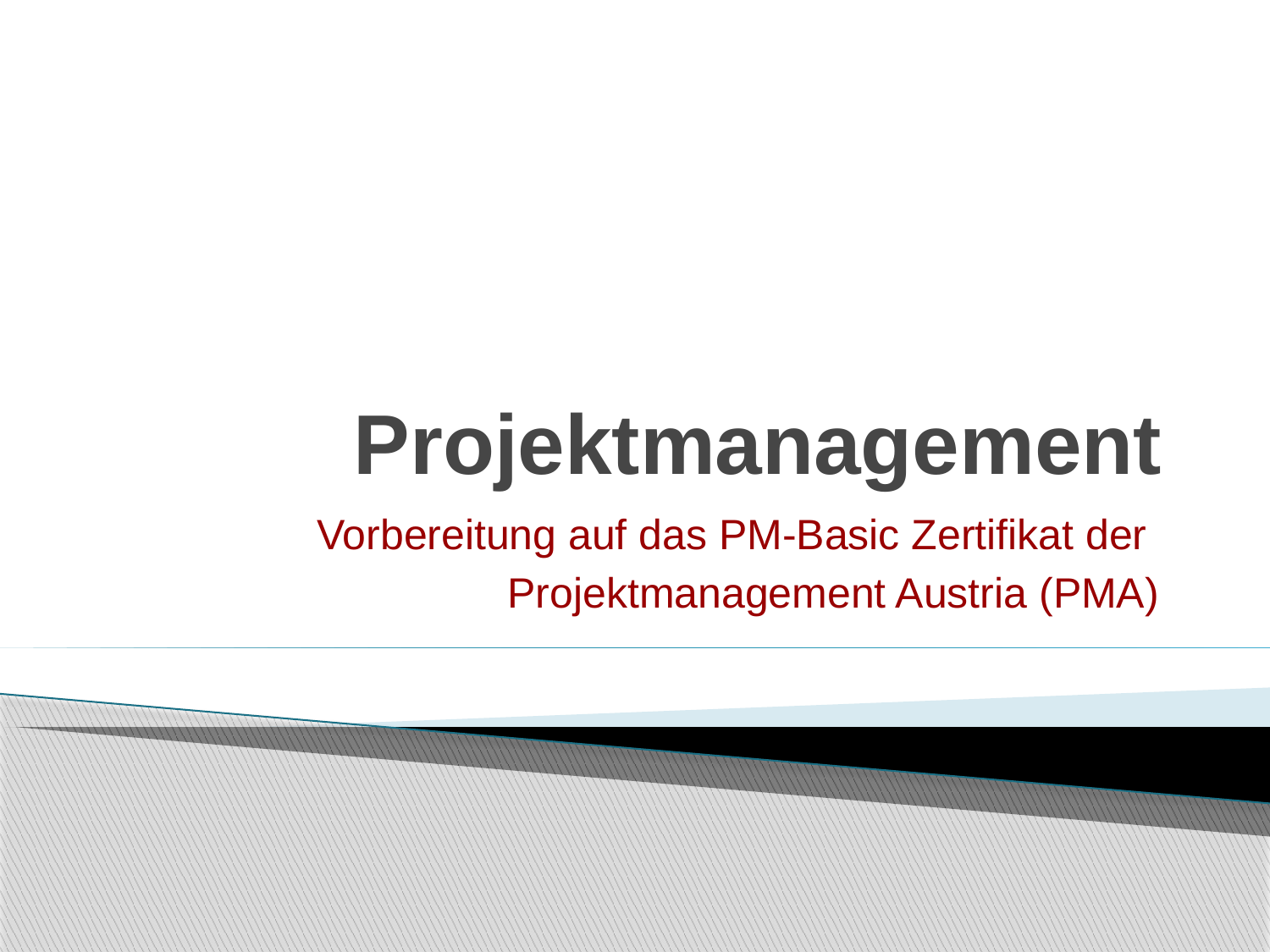

# Projektmanagement
Vorbereitung auf das PM-Basic Zertifikat der
Projektmanagement Austria (PMA)